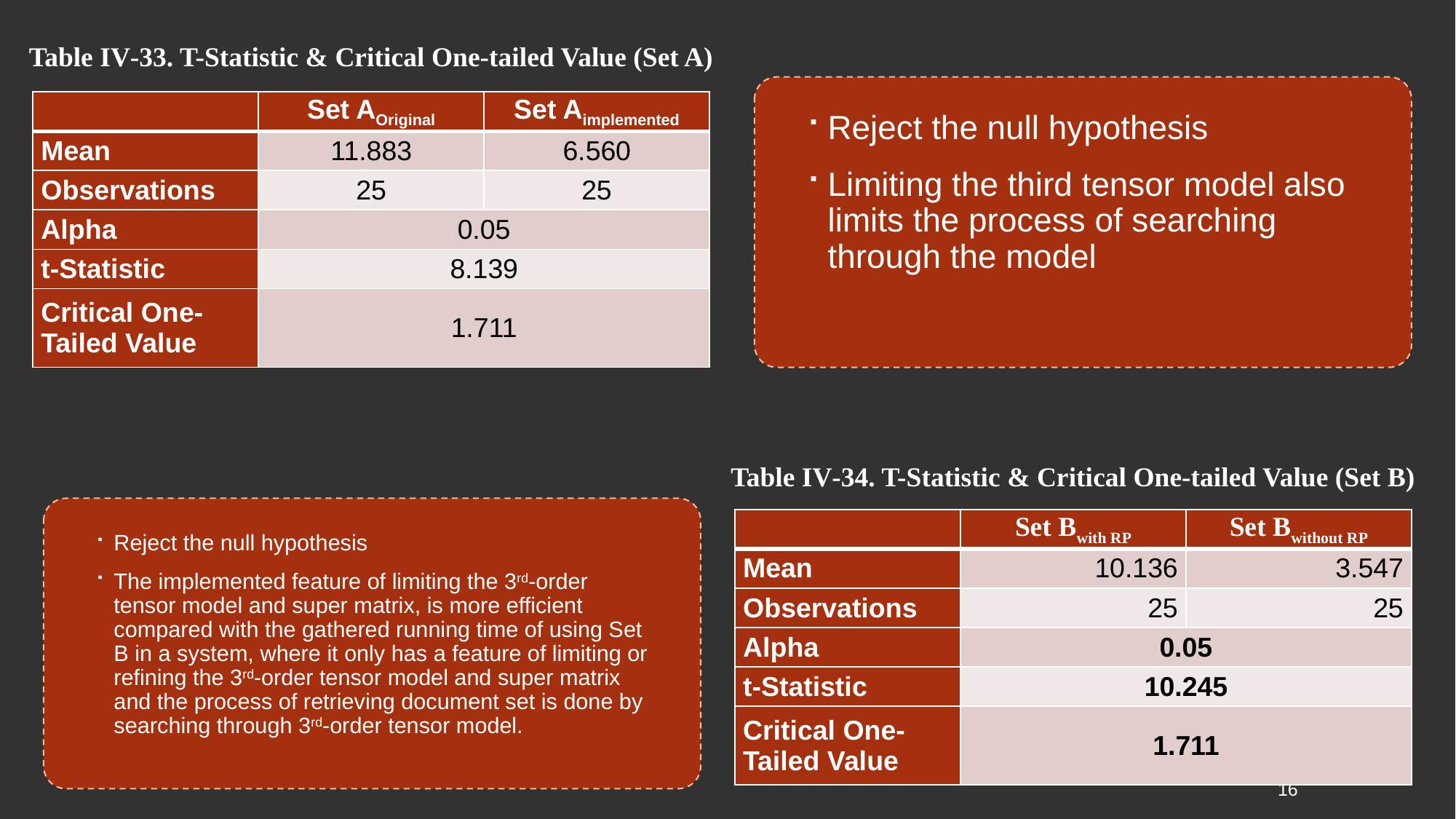

Table IV‑33. T-Statistic & Critical One-tailed Value (Set A)

|  | Set AOriginal | Set Aimplemented |
| --- | --- | --- |
| Mean | 11.883 | 6.560 |
| Observations | 25 | 25 |
| Alpha | 0.05 |  |
| t-Statistic | 8.139 |  |
| Critical One-Tailed Value | 1.711 |  |
Reject the null hypothesis
Limiting the third tensor model also limits the process of searching through the model

Table IV‑34. T-Statistic & Critical One-tailed Value (Set B)

|  | Set Bwith RP | Set Bwithout RP |
| --- | --- | --- |
| Mean | 10.136 | 3.547 |
| Observations | 25 | 25 |
| Alpha | 0.05 |  |
| t-Statistic | 10.245 |  |
| Critical One-Tailed Value | 1.711 |  |
Reject the null hypothesis
The implemented feature of limiting the 3rd-order tensor model and super matrix, is more efficient compared with the gathered running time of using Set B in a system, where it only has a feature of limiting or refining the 3rd-order tensor model and super matrix and the process of retrieving document set is done by searching through 3rd-order tensor model.

16